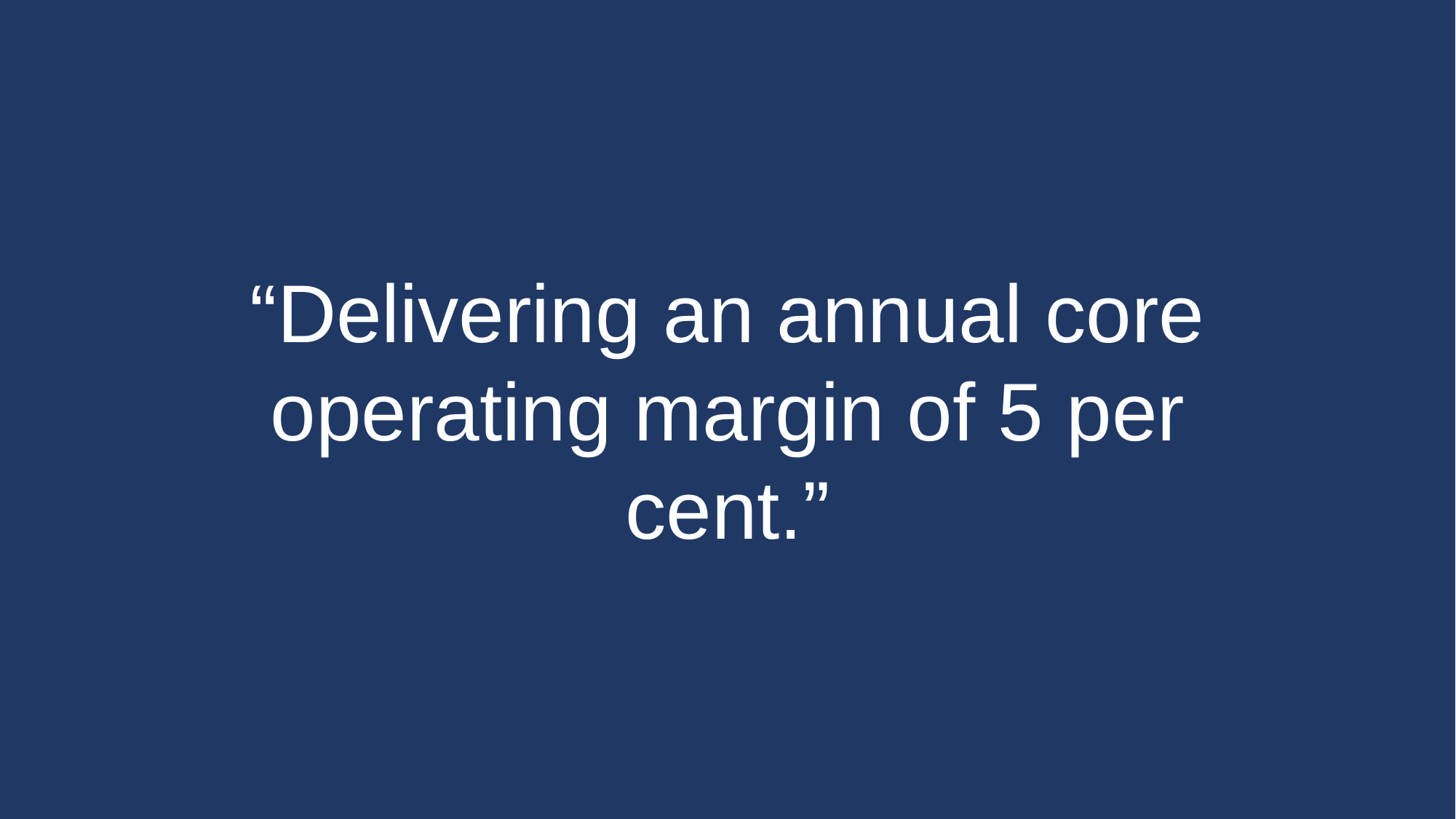

“Delivering an annual core operating margin of 5 per cent.”